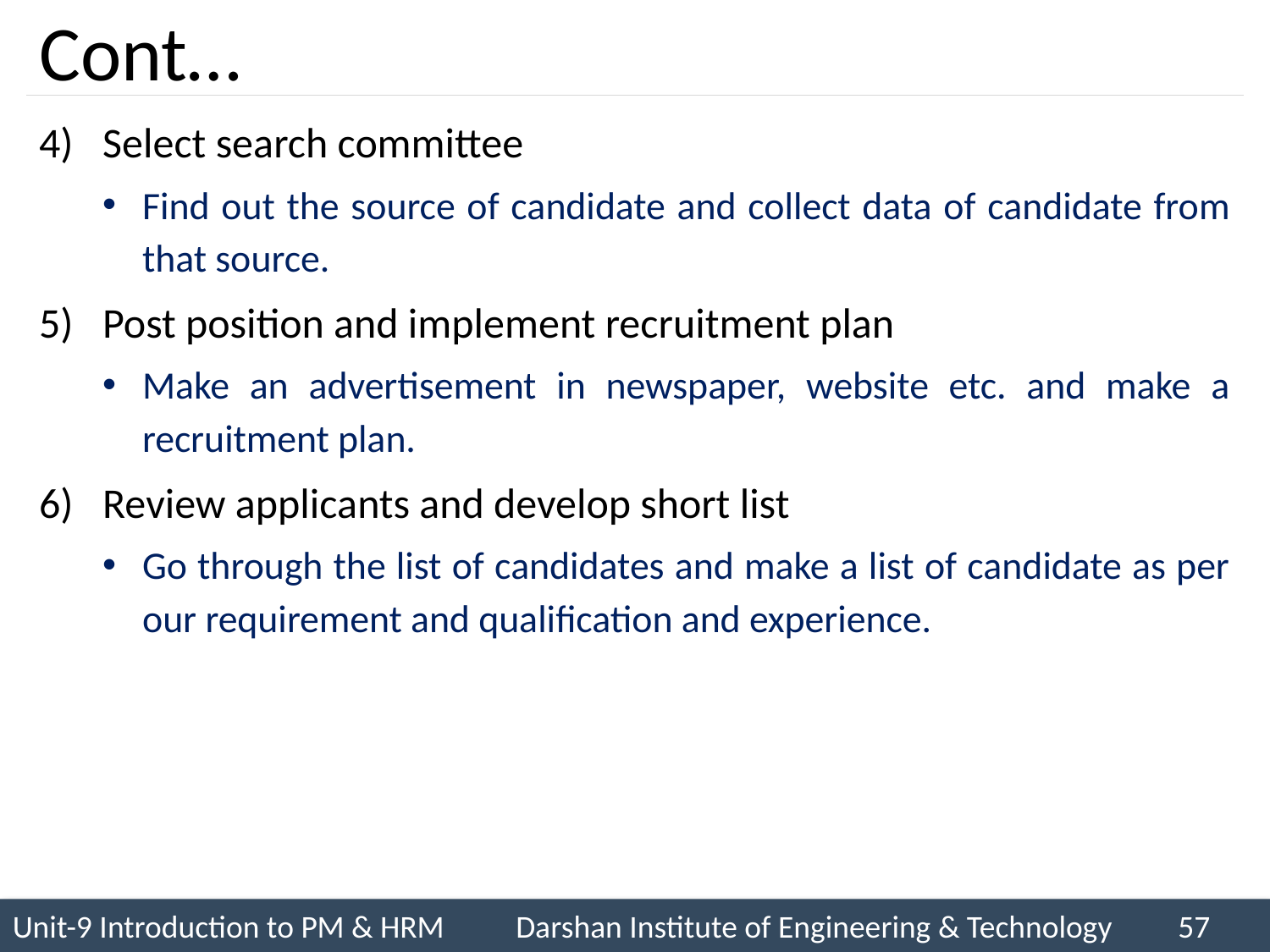

# Cont…
Select search committee
Find out the source of candidate and collect data of candidate from that source.
Post position and implement recruitment plan
Make an advertisement in newspaper, website etc. and make a recruitment plan.
Review applicants and develop short list
Go through the list of candidates and make a list of candidate as per our requirement and qualification and experience.